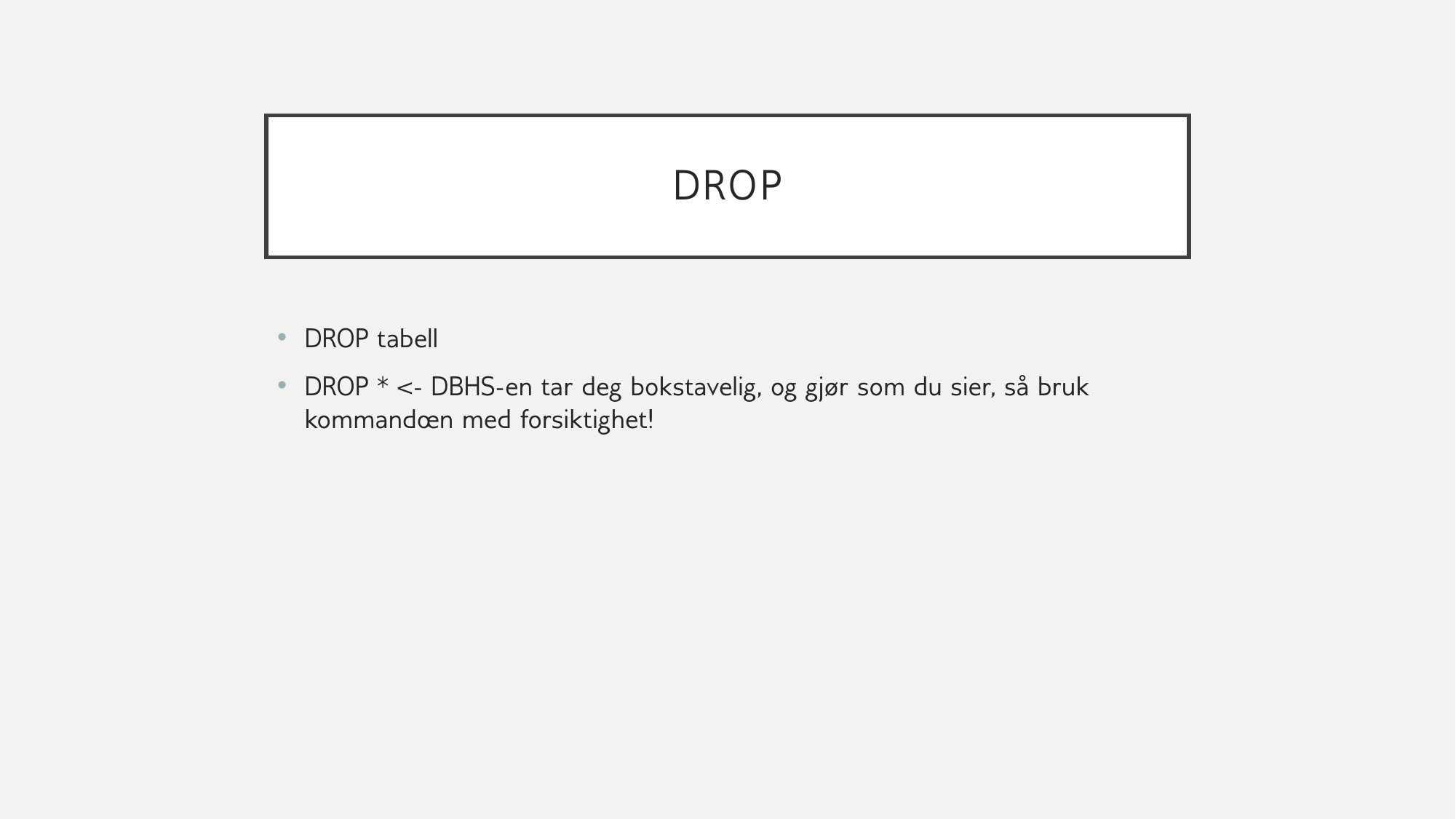

# DROP
DROP tabell
DROP * <- DBHS-en tar deg bokstavelig, og gjør som du sier, så bruk kommandoen med forsiktighet!